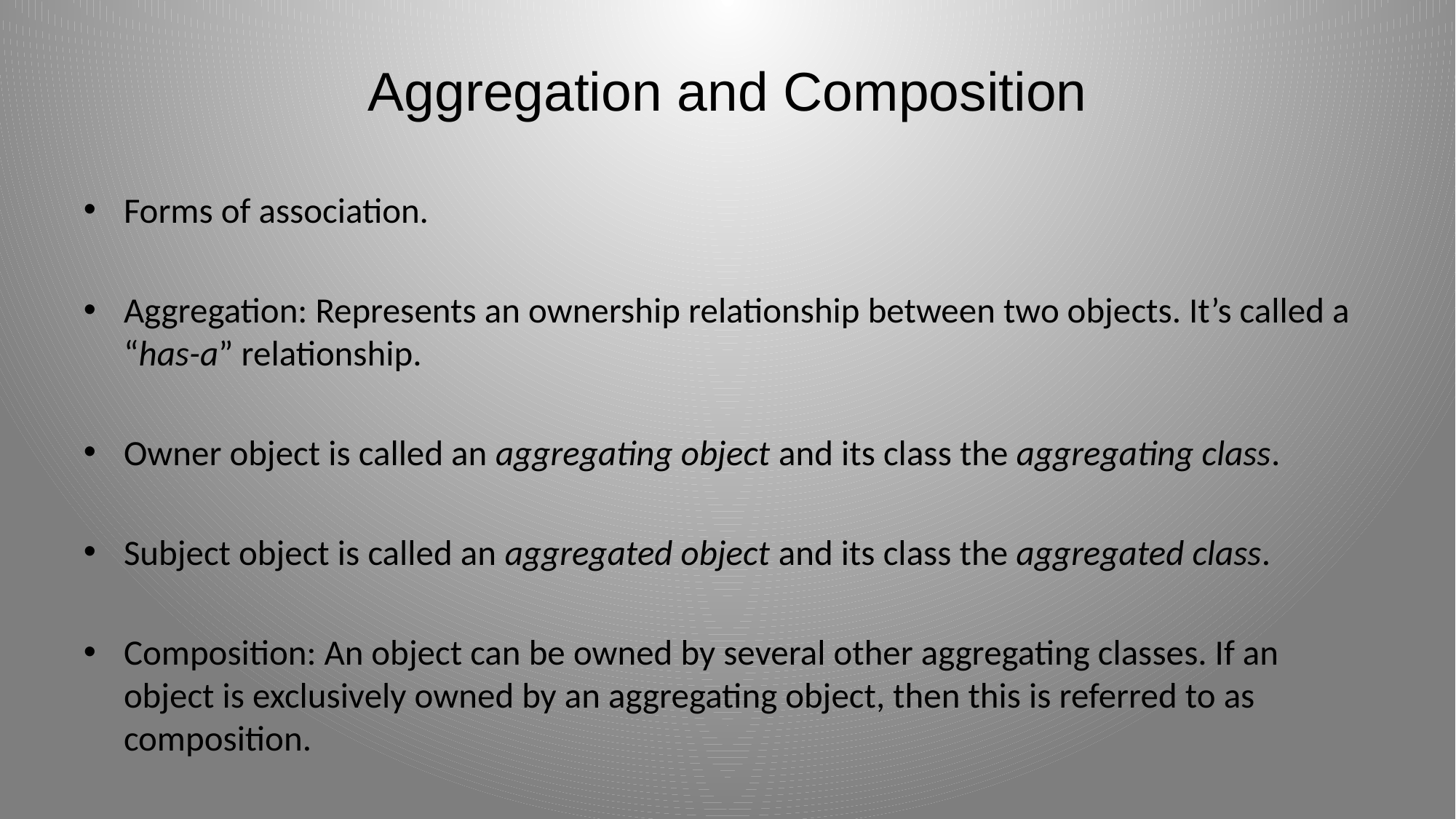

# Aggregation and Composition
Forms of association.

Aggregation: Represents an ownership relationship between two objects. It’s called a “has-a” relationship.

Owner object is called an aggregating object and its class the aggregating class.

Subject object is called an aggregated object and its class the aggregated class.

Composition: An object can be owned by several other aggregating classes. If an object is exclusively owned by an aggregating object, then this is referred to as composition.